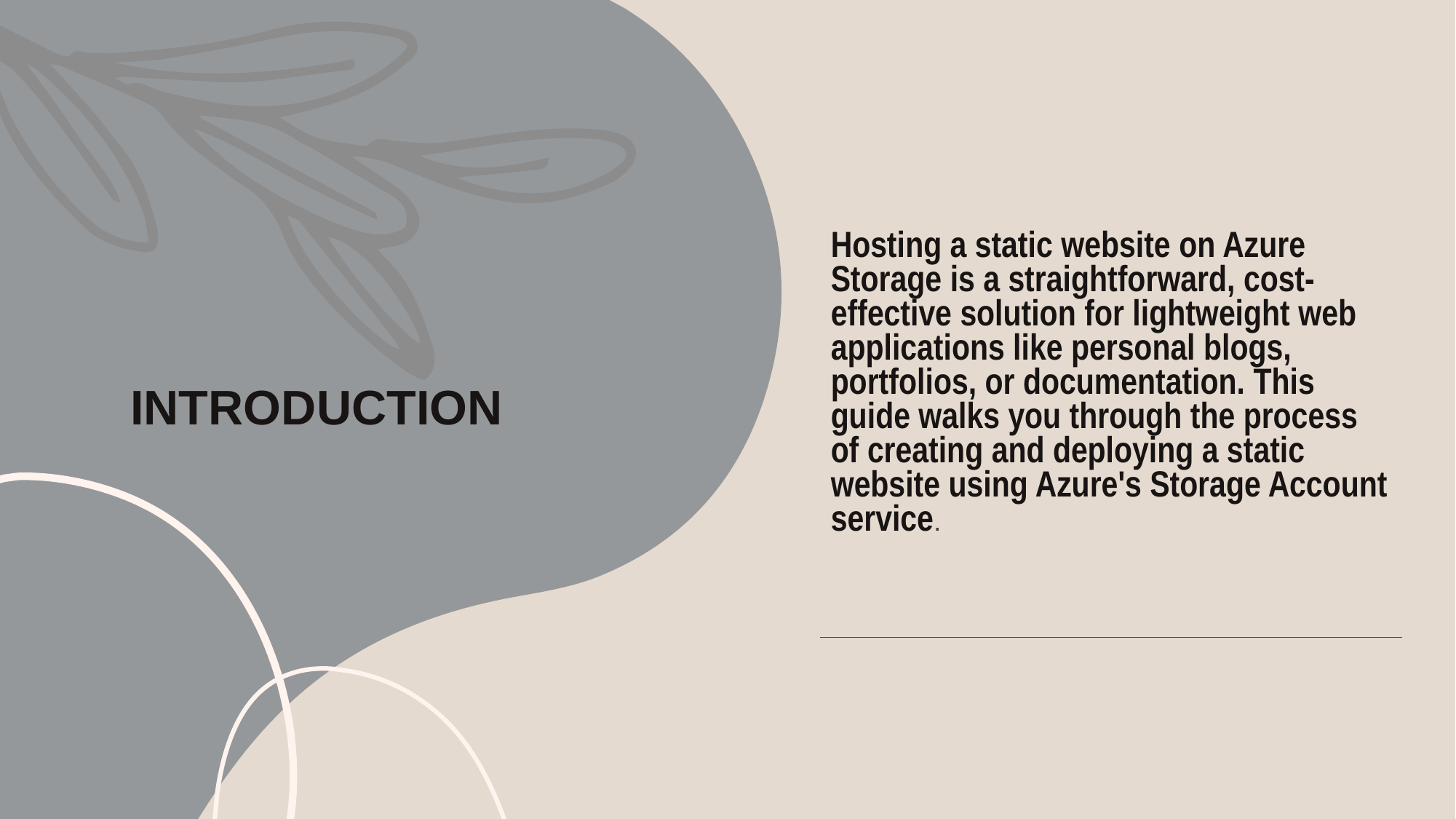

# INTRODUCTION
| Hosting a static website on Azure Storage is a straightforward, cost-effective solution for lightweight web applications like personal blogs, portfolios, or documentation. This guide walks you through the process of creating and deploying a static website using Azure's Storage Account service. |
| --- |